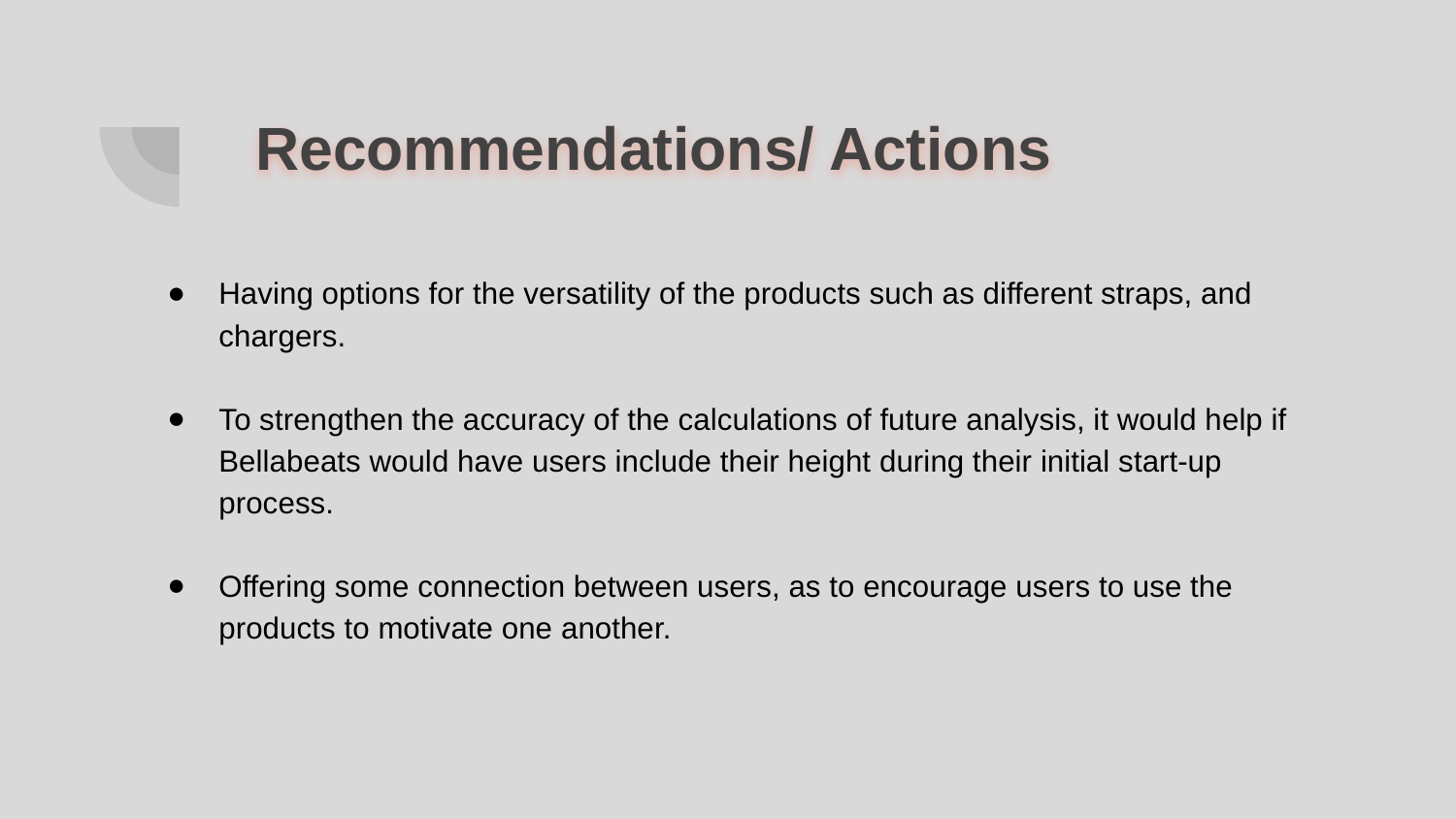

# Recommendations/ Actions

Having options for the versatility of the products such as different straps, and chargers.

To strengthen the accuracy of the calculations of future analysis, it would help if Bellabeats would have users include their height during their initial start-up process.

Offering some connection between users, as to encourage users to use the products to motivate one another.